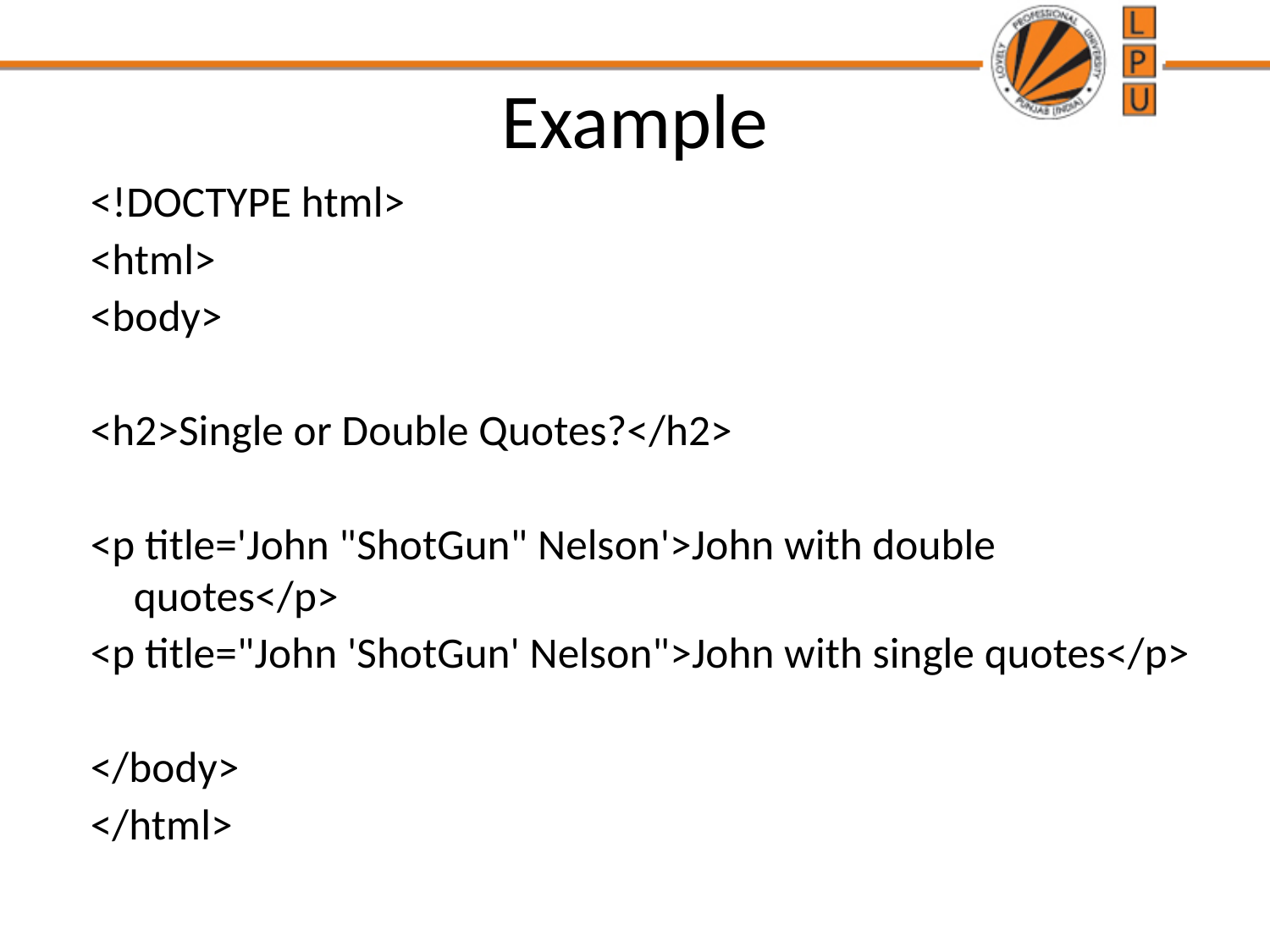

# Example
<!DOCTYPE html>
<html>
<body>

<h2>Single or Double Quotes?</h2>

<p title='John "ShotGun" Nelson'>John with double quotes</p>
<p title="John 'ShotGun' Nelson">John with single quotes</p>

</body>
</html>